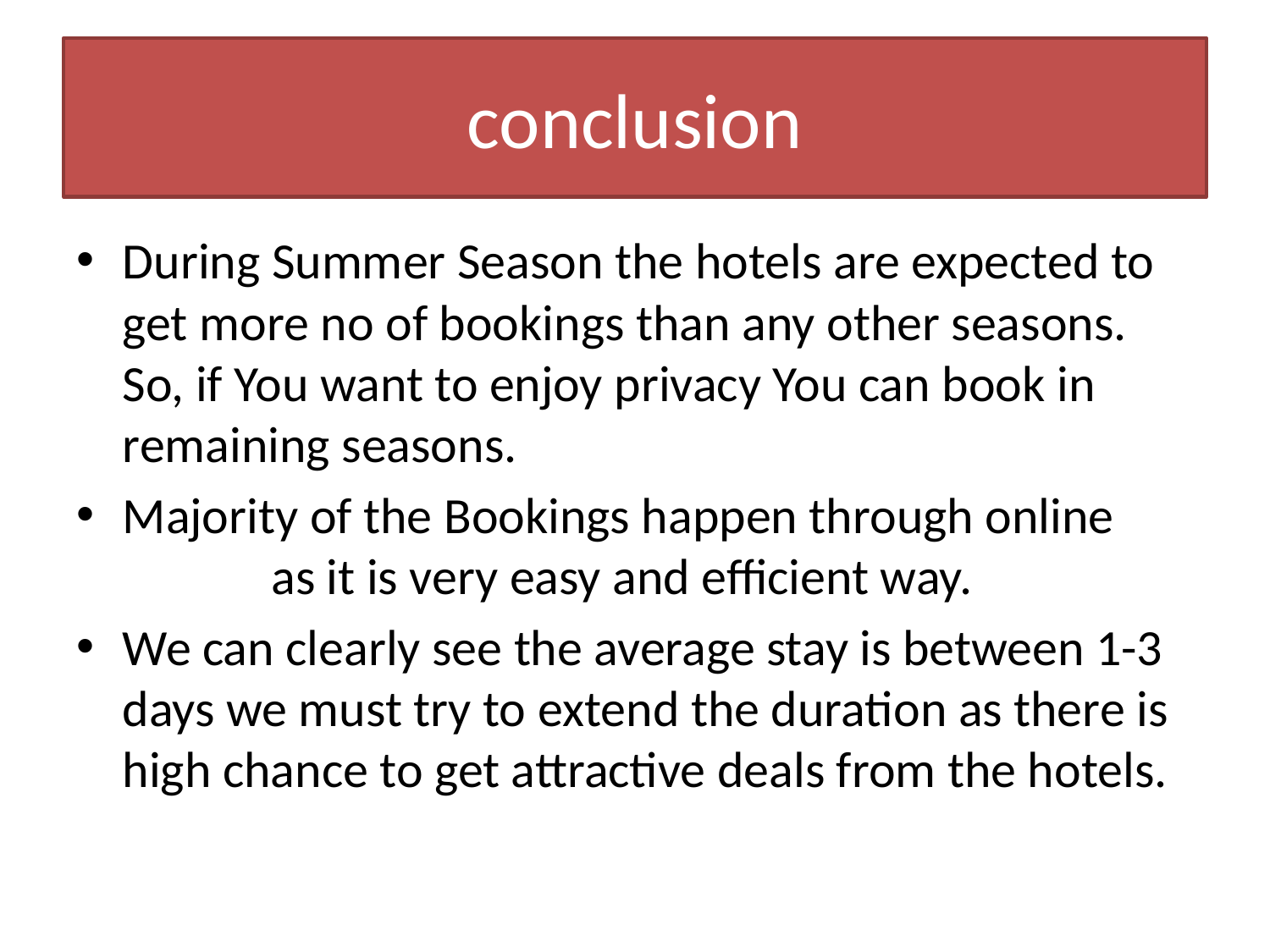

# conclusion
During Summer Season the hotels are expected to get more no of bookings than any other seasons. So, if You want to enjoy privacy You can book in remaining seasons.
Majority of the Bookings happen through online                    as it is very easy and efficient way.
We can clearly see the average stay is between 1-3 days we must try to extend the duration as there is high chance to get attractive deals from the hotels.